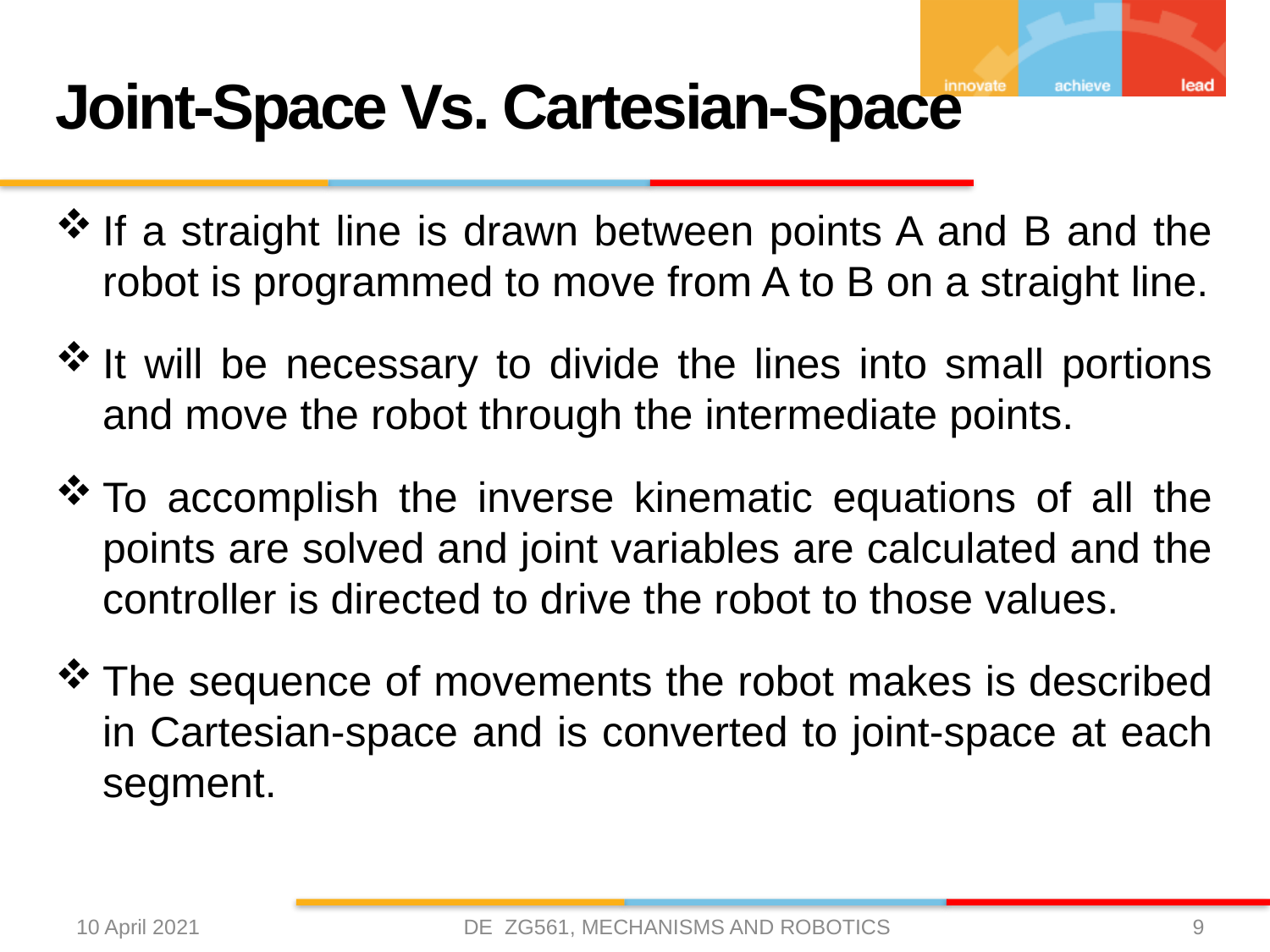

# Joint-Space Vs. Cartesian-Space
If a straight line is drawn between points A and B and the robot is programmed to move from A to B on a straight line.
It will be necessary to divide the lines into small portions and move the robot through the intermediate points.
To accomplish the inverse kinematic equations of all the points are solved and joint variables are calculated and the controller is directed to drive the robot to those values.
The sequence of movements the robot makes is described in Cartesian-space and is converted to joint-space at each segment.
DE  ZG561, MECHANISMS AND ROBOTICS
10 April 2021
9